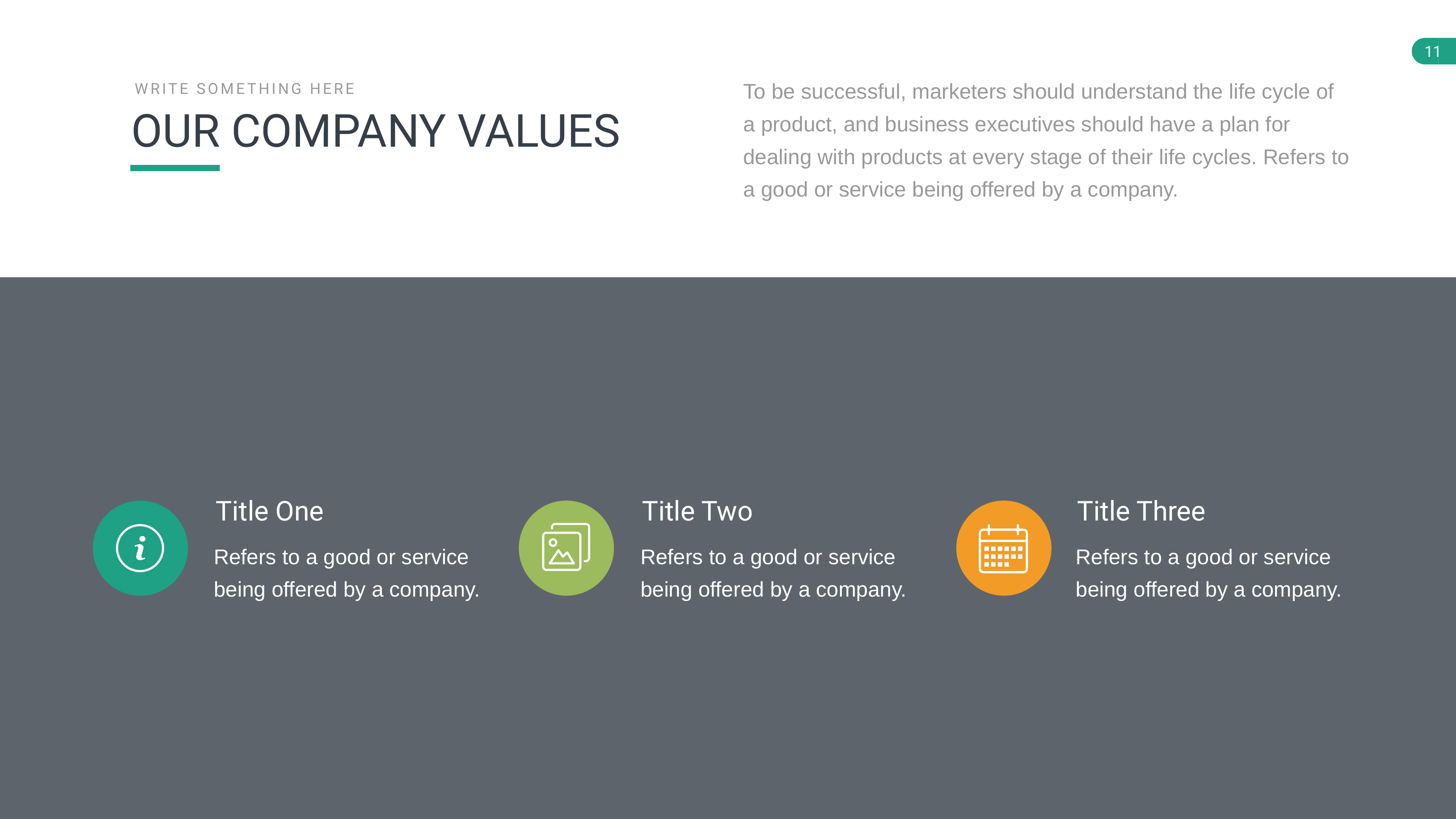

To be successful, marketers should understand the life cycle of a product, and business executives should have a plan for dealing with products at every stage of their life cycles. Refers to a good or service being offered by a company.
WRITE SOMETHING HERE
OUR COMPANY VALUES

Title Three
Title One

Refers to a good or service being offered by a company.
Title Two

Refers to a good or service being offered by a company.
Refers to a good or service being offered by a company.